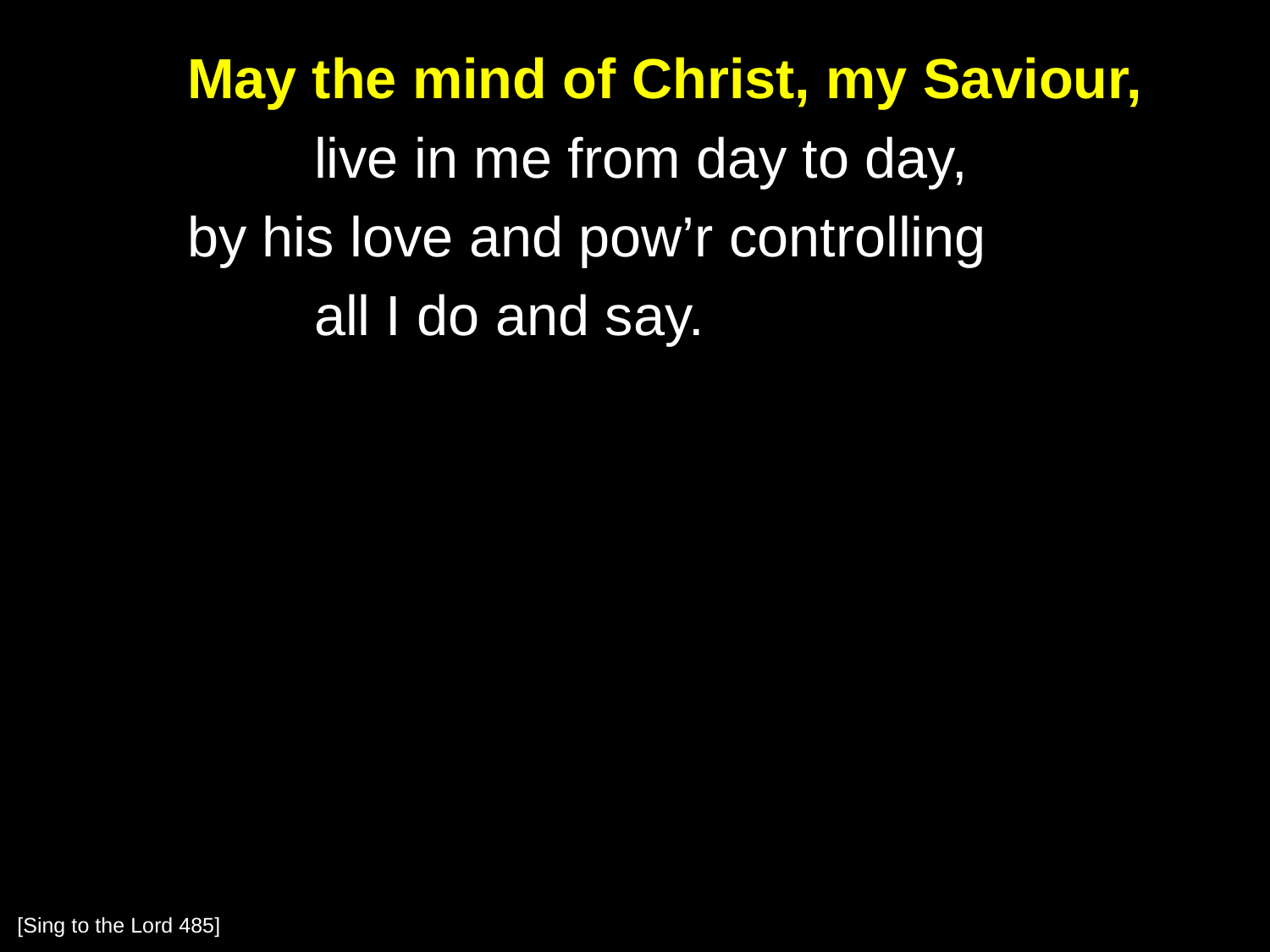

May the mind of Christ, my Saviour,
		live in me from day to day,
	by his love and pow’r controlling
		all I do and say.
[Sing to the Lord 485]